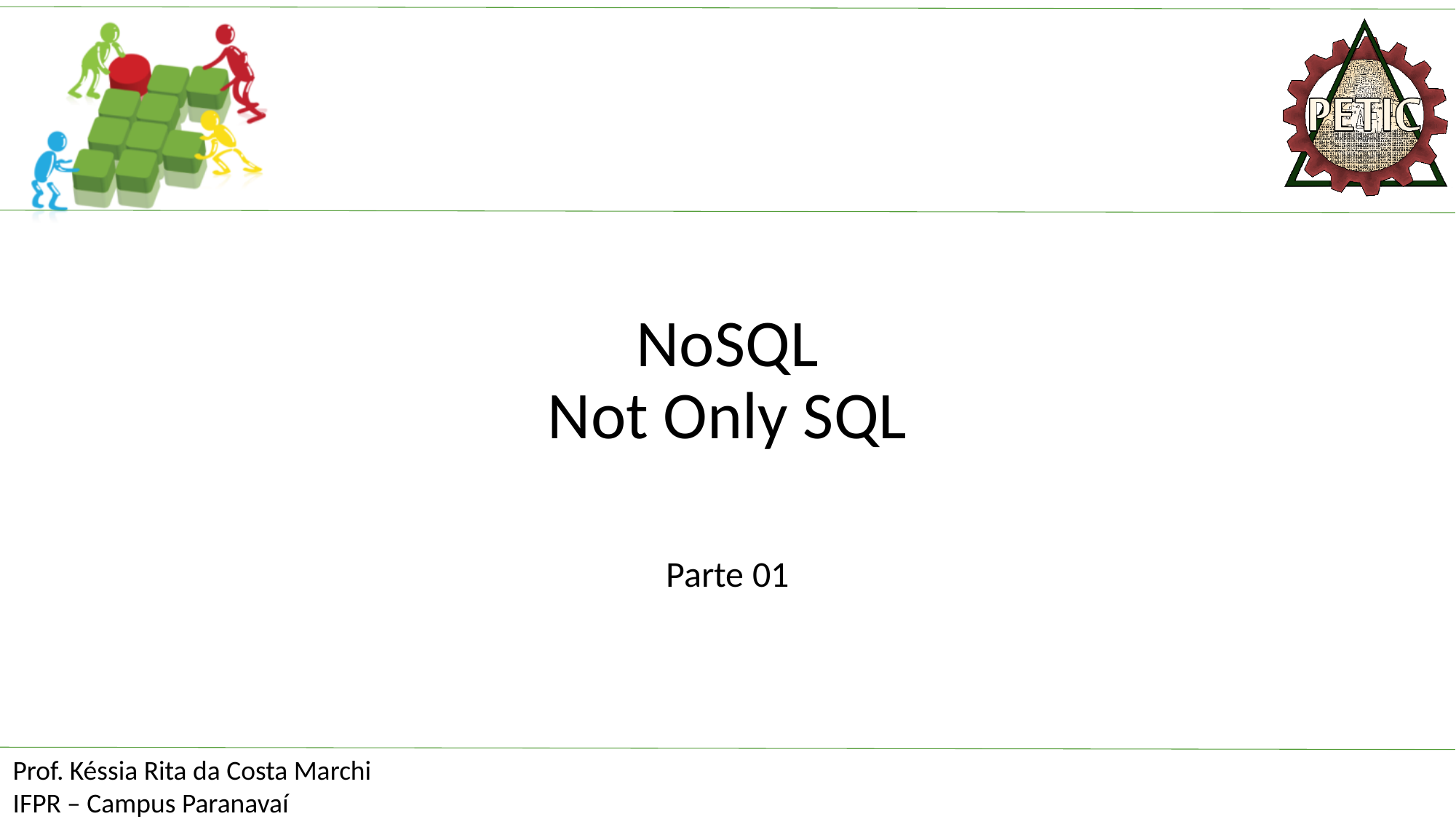

# NoSQL Not Only SQL
Parte 01
Prof. Késsia Rita da Costa Marchi
IFPR – Campus Paranavaí